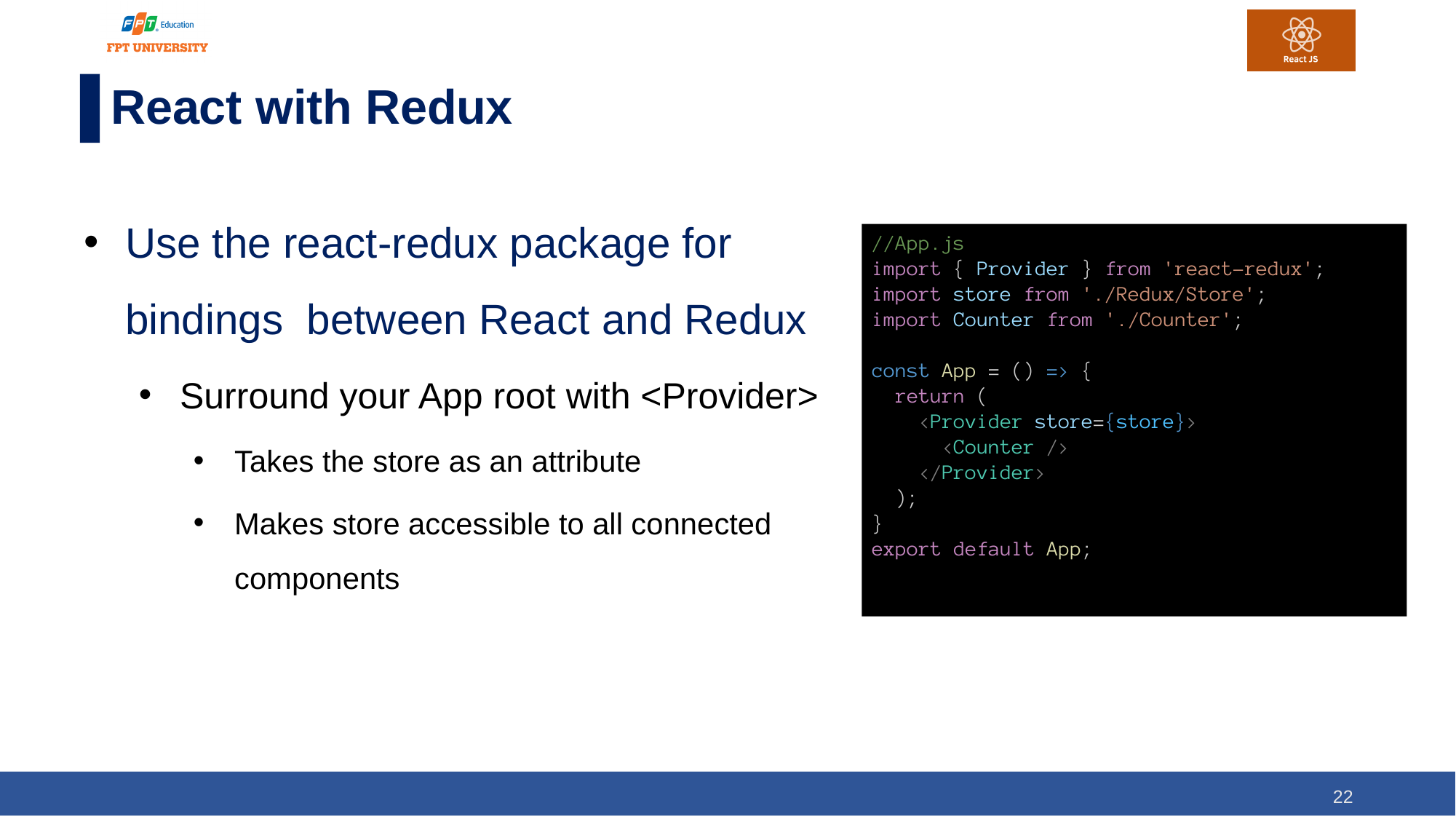

# React with Redux
Use the react-redux package for bindings  between React and Redux
Surround your App root with <Provider>
Takes the store as an attribute
Makes store accessible to all connected components
//App.js
import { Provider } from 'react-redux';
import store from './Redux/Store';
import Counter from './Counter';
const App = () => {
  return (
    <Provider store={store}>
      <Counter />
    </Provider>
  );
}
export default App;

22